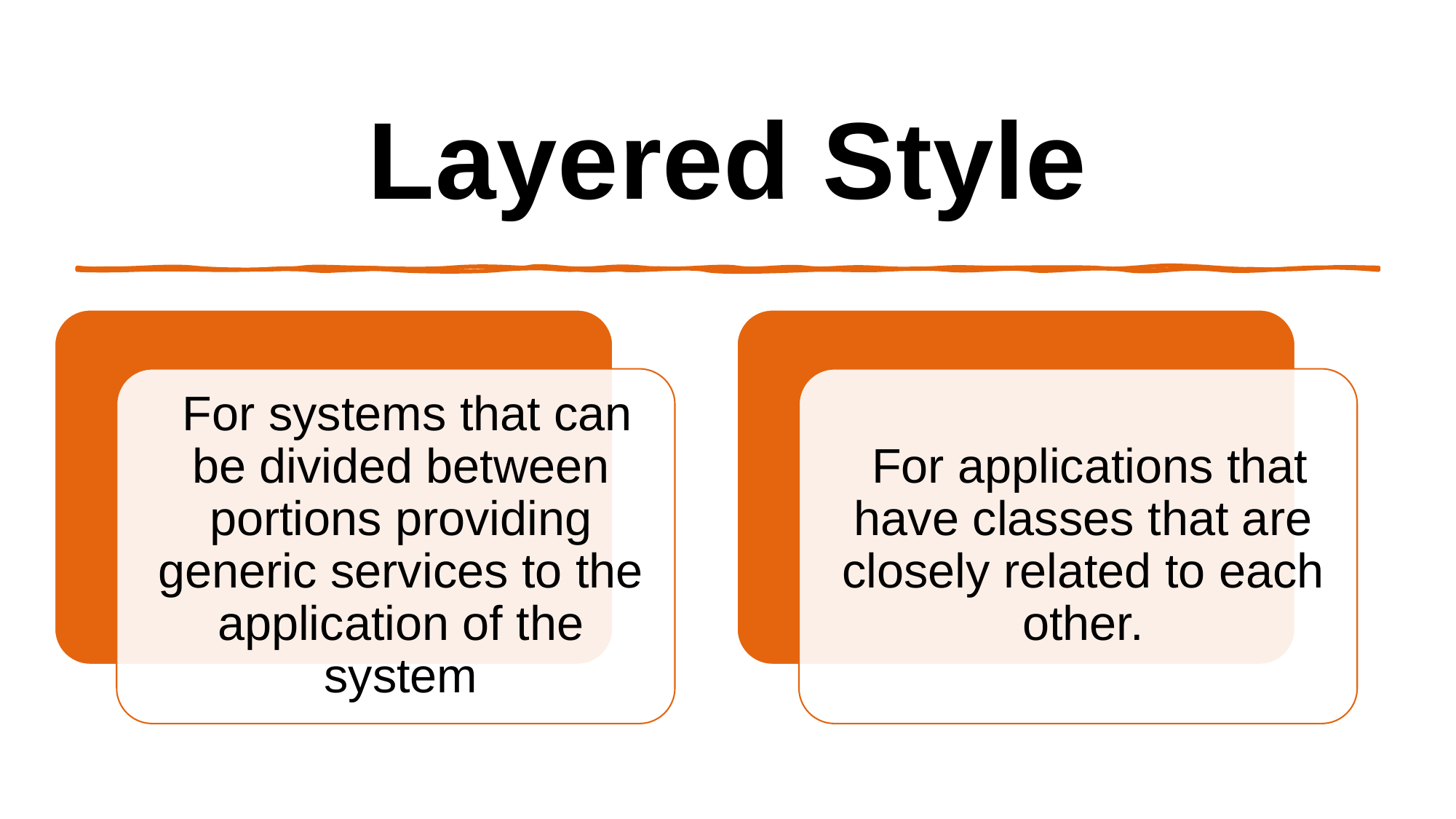

# Layered Style

 For systems that can be divided between portions providing generic services to the application of the system
 For applications that have classes that are closely related to each other.